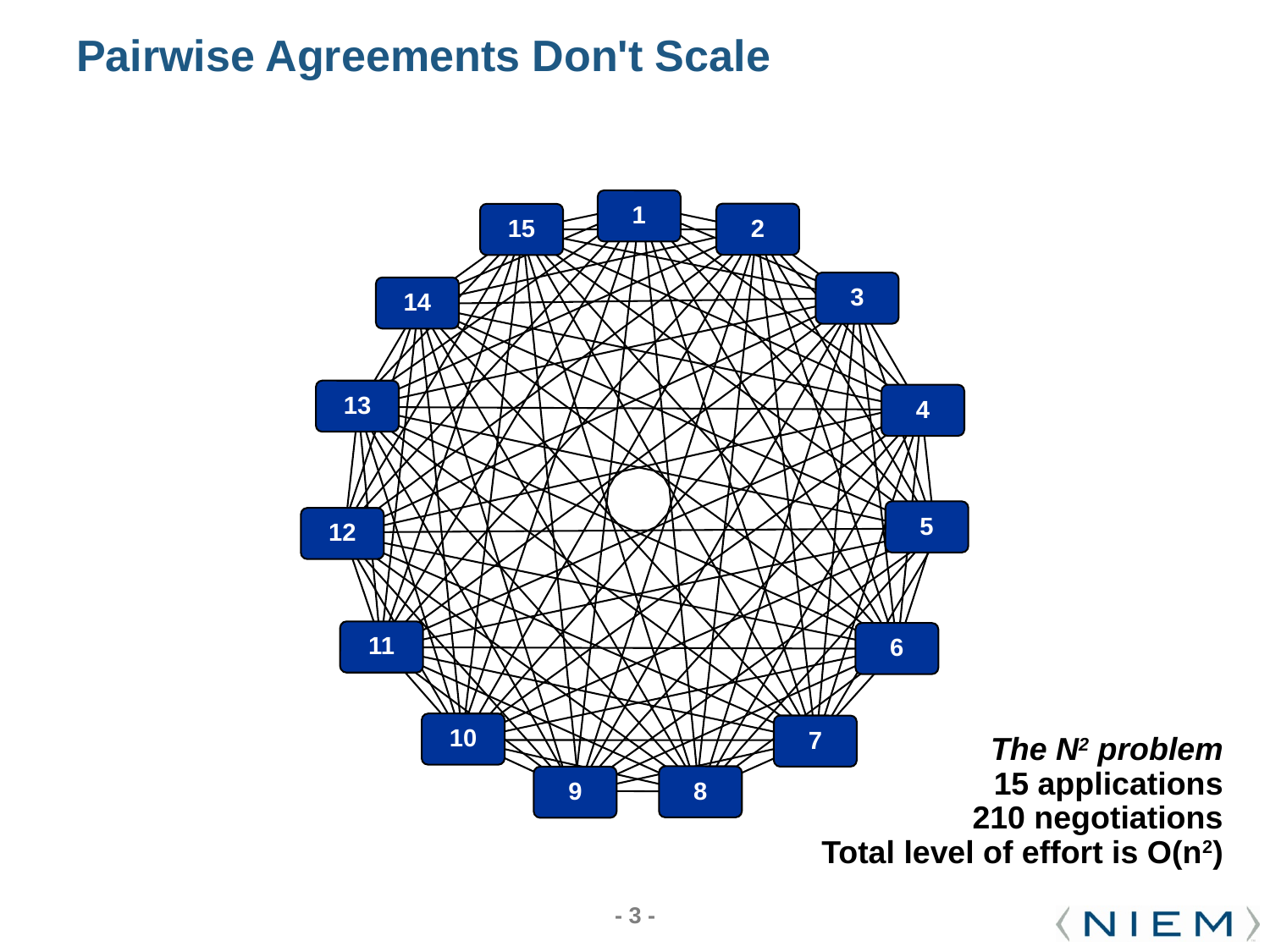

# Pairwise Agreements Don't Scale
1
2
15

3
14

13
4

5
12

11
6

10
7

8
9
The N2 problem
15 applications
210 negotiations
Total level of effort is O(n2)